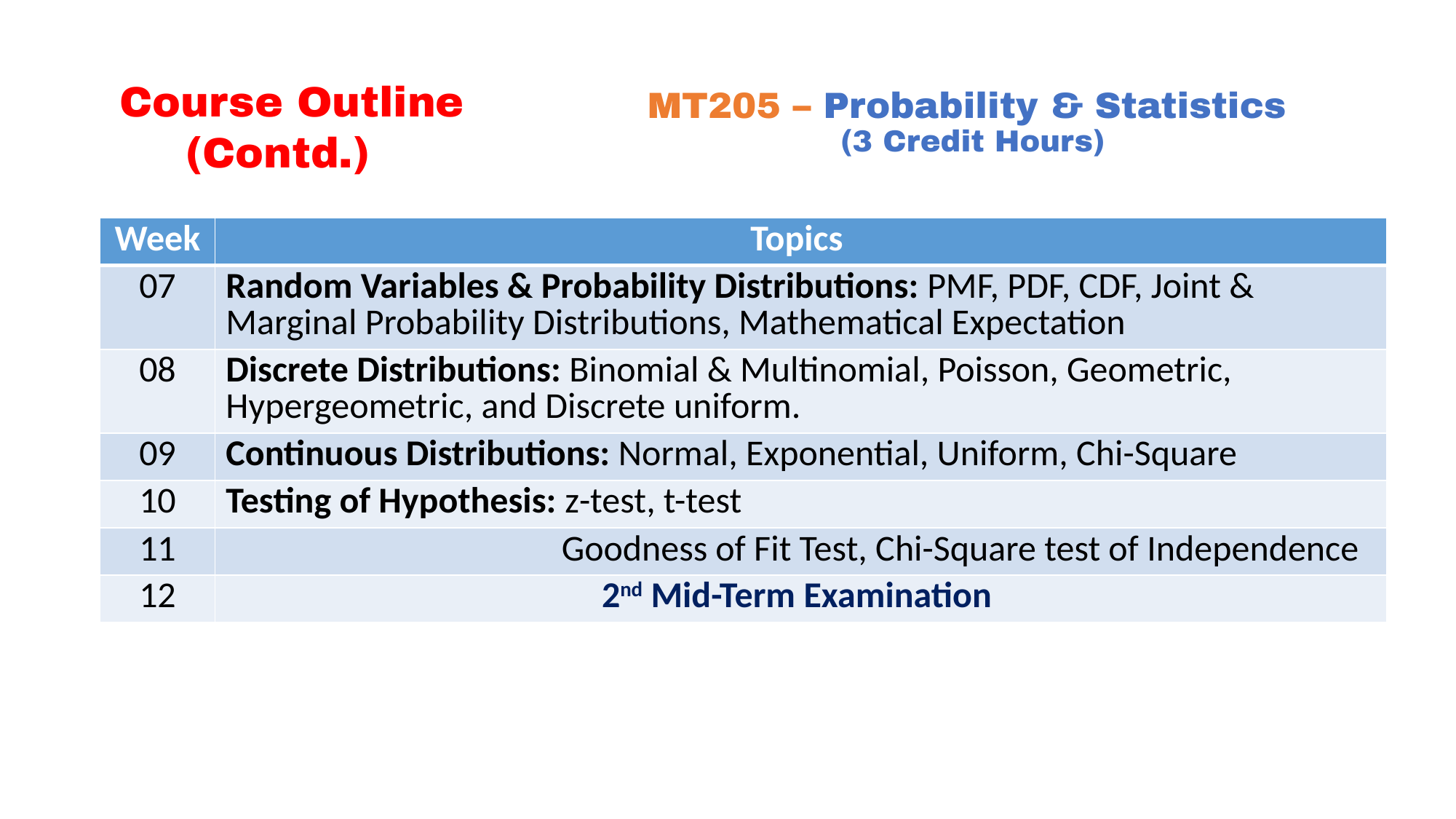

# MT205 – Probability & Statistics (3 Credit Hours)
Course Outline (Contd.)
| Week | Topics |
| --- | --- |
| 07 | Random Variables & Probability Distributions: PMF, PDF, CDF, Joint & Marginal Probability Distributions, Mathematical Expectation |
| 08 | Discrete Distributions: Binomial & Multinomial, Poisson, Geometric, Hypergeometric, and Discrete uniform. |
| 09 | Continuous Distributions: Normal, Exponential, Uniform, Chi-Square |
| 10 | Testing of Hypothesis: z-test, t-test |
| 11 | Goodness of Fit Test, Chi-Square test of Independence |
| 12 | 2nd Mid-Term Examination |